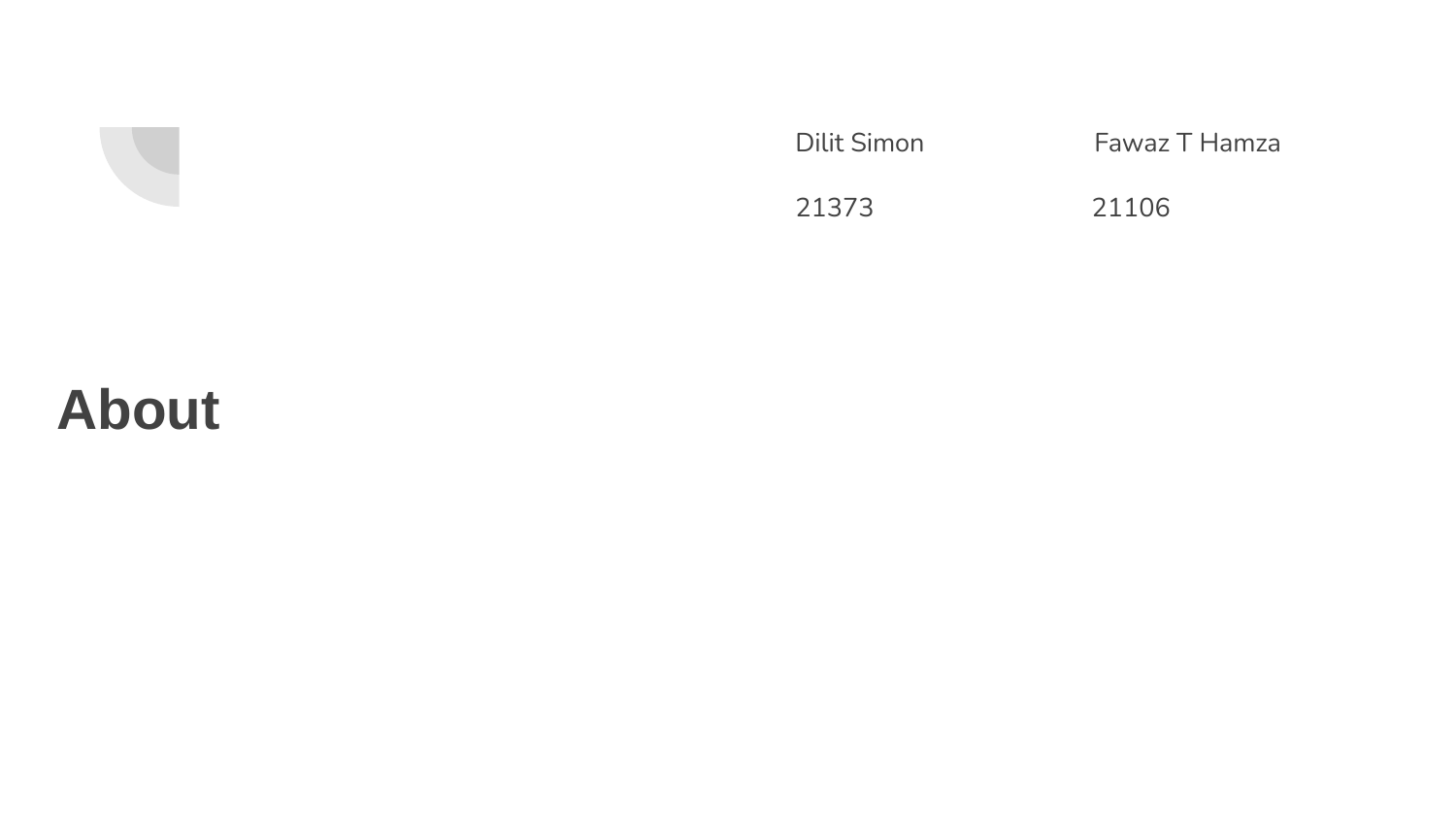

Dilit Simon                         Fawaz T Hamza
21373                                21106
# About